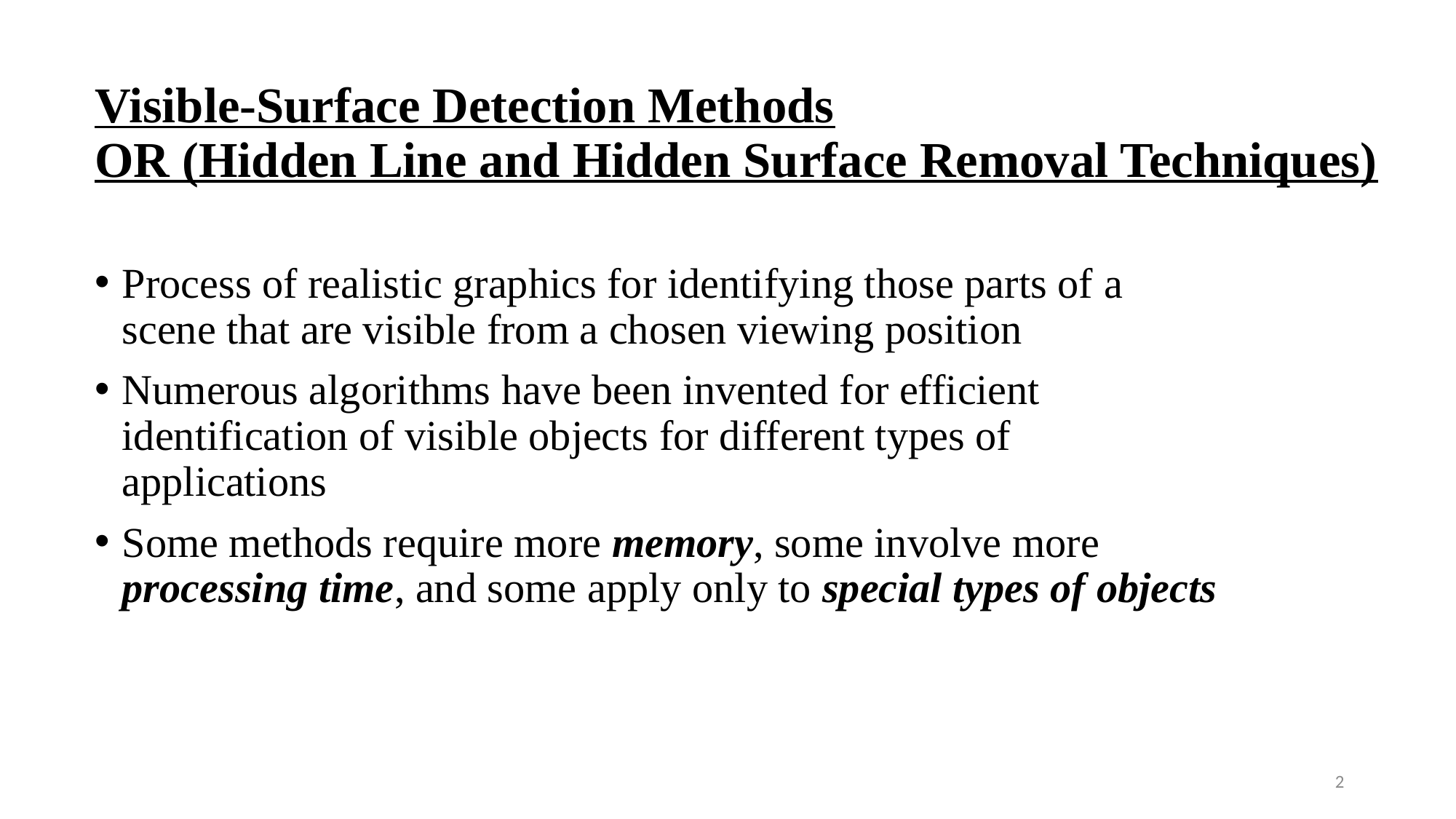

# Visible-Surface Detection Methods OR (Hidden Line and Hidden Surface Removal Techniques)
Process of realistic graphics for identifying those parts of a scene that are visible from a chosen viewing position
Numerous algorithms have been invented for efficient identification of visible objects for different types of applications
Some methods require more memory, some involve more processing time, and some apply only to special types of objects
2